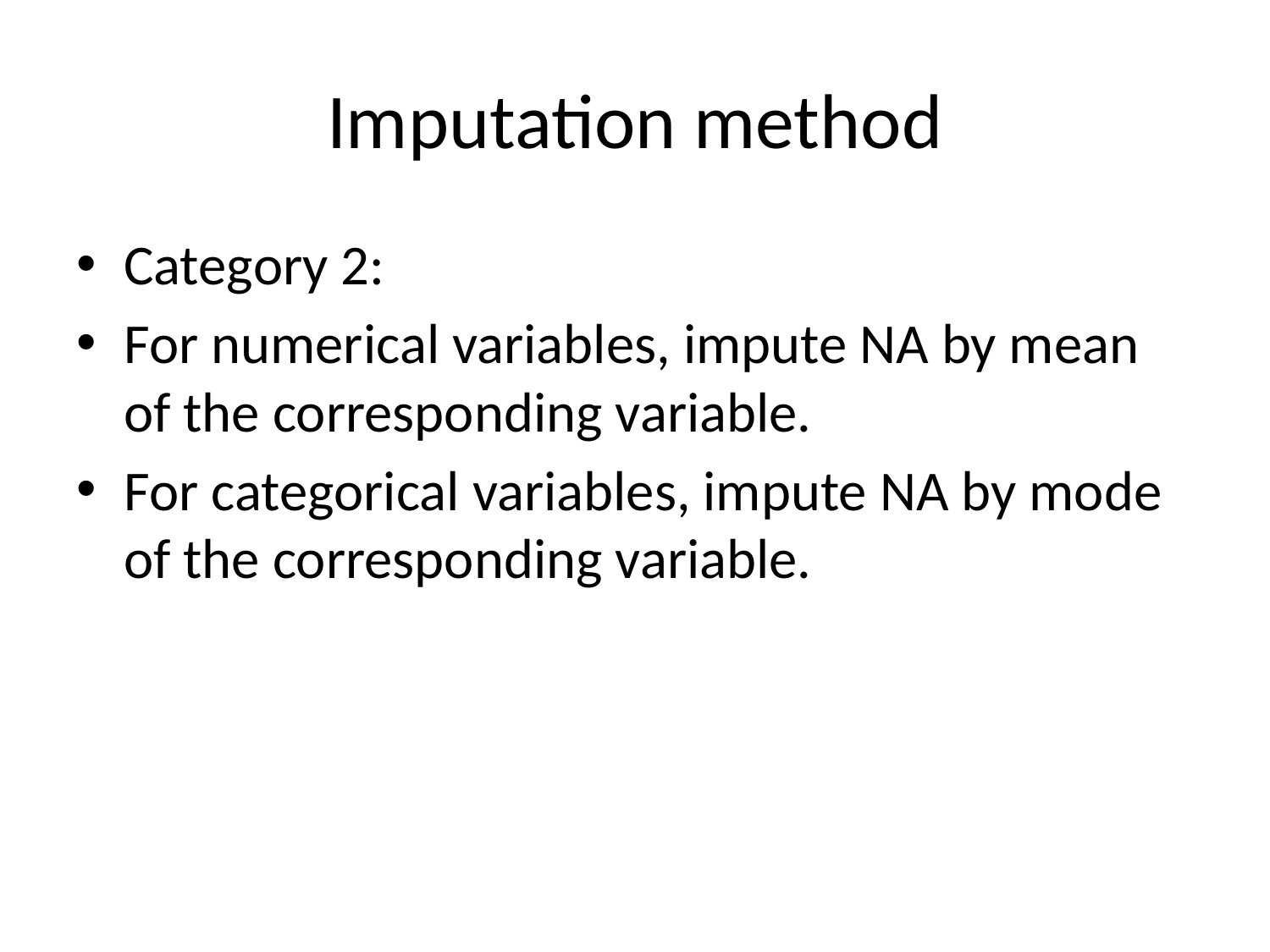

# Imputation method
Category 2:
For numerical variables, impute NA by mean of the corresponding variable.
For categorical variables, impute NA by mode of the corresponding variable.